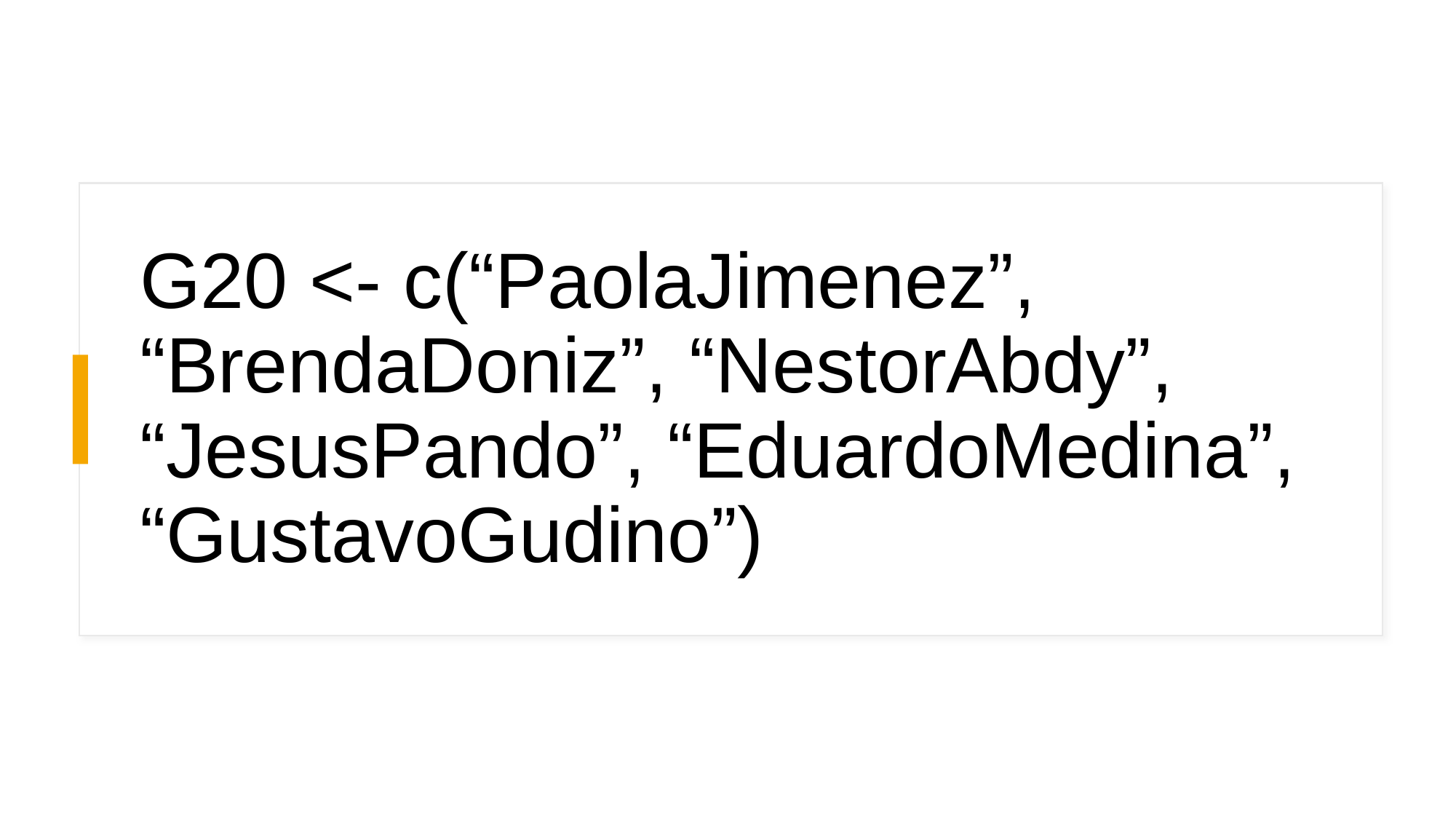

# G20 <- c(“PaolaJimenez”, “BrendaDoniz”, “NestorAbdy”, “JesusPando”, “EduardoMedina”, “GustavoGudino”)